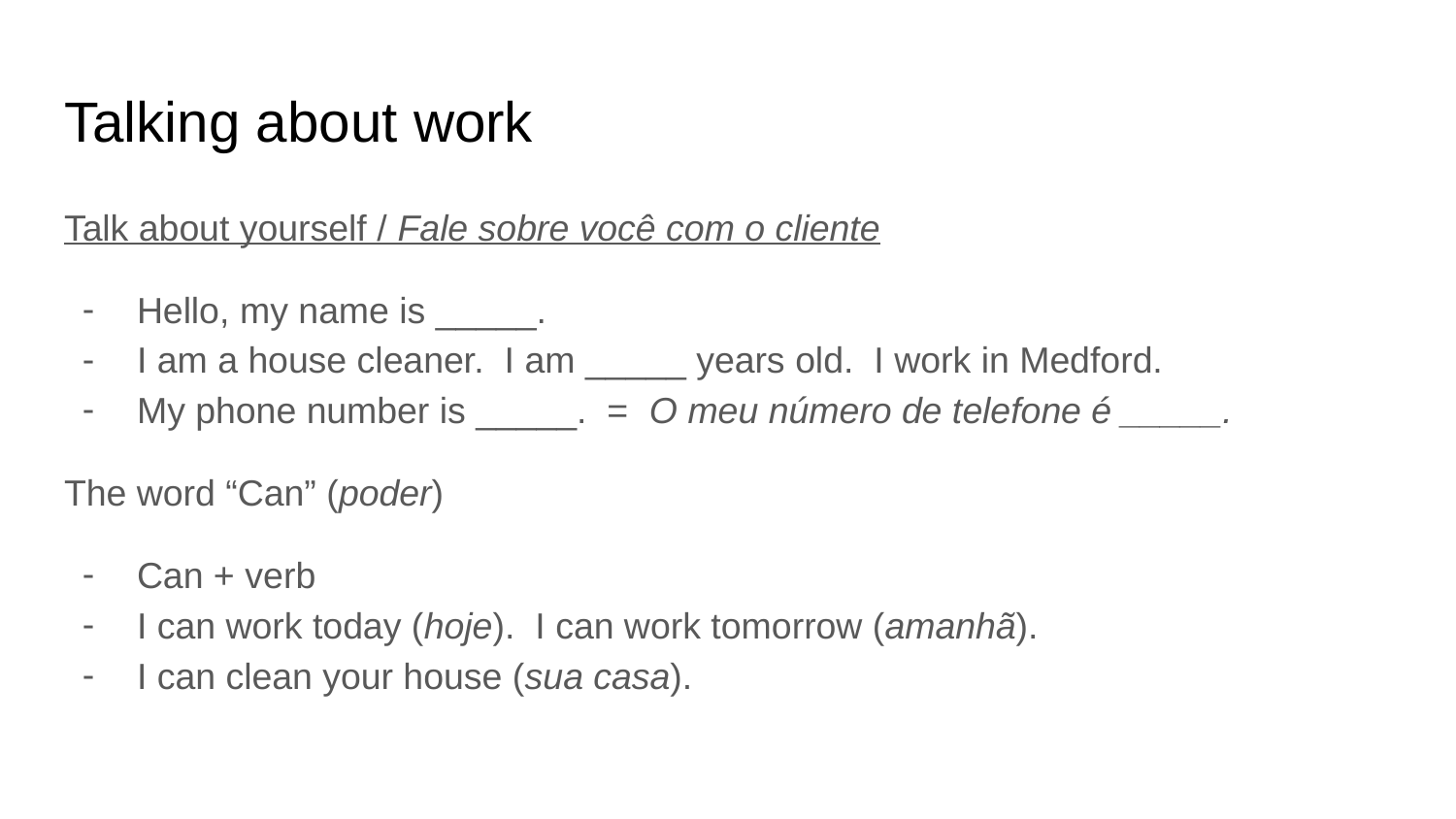

# Talking about work
Talk about yourself / Fale sobre você com o cliente
Hello, my name is _____.
I am a house cleaner.  I am _____ years old.  I work in Medford.
My phone number is _____.  =  O meu número de telefone é _____.
The word “Can” (poder)
Can + verb
I can work today (hoje).  I can work tomorrow (amanhã).
I can clean your house (sua casa).